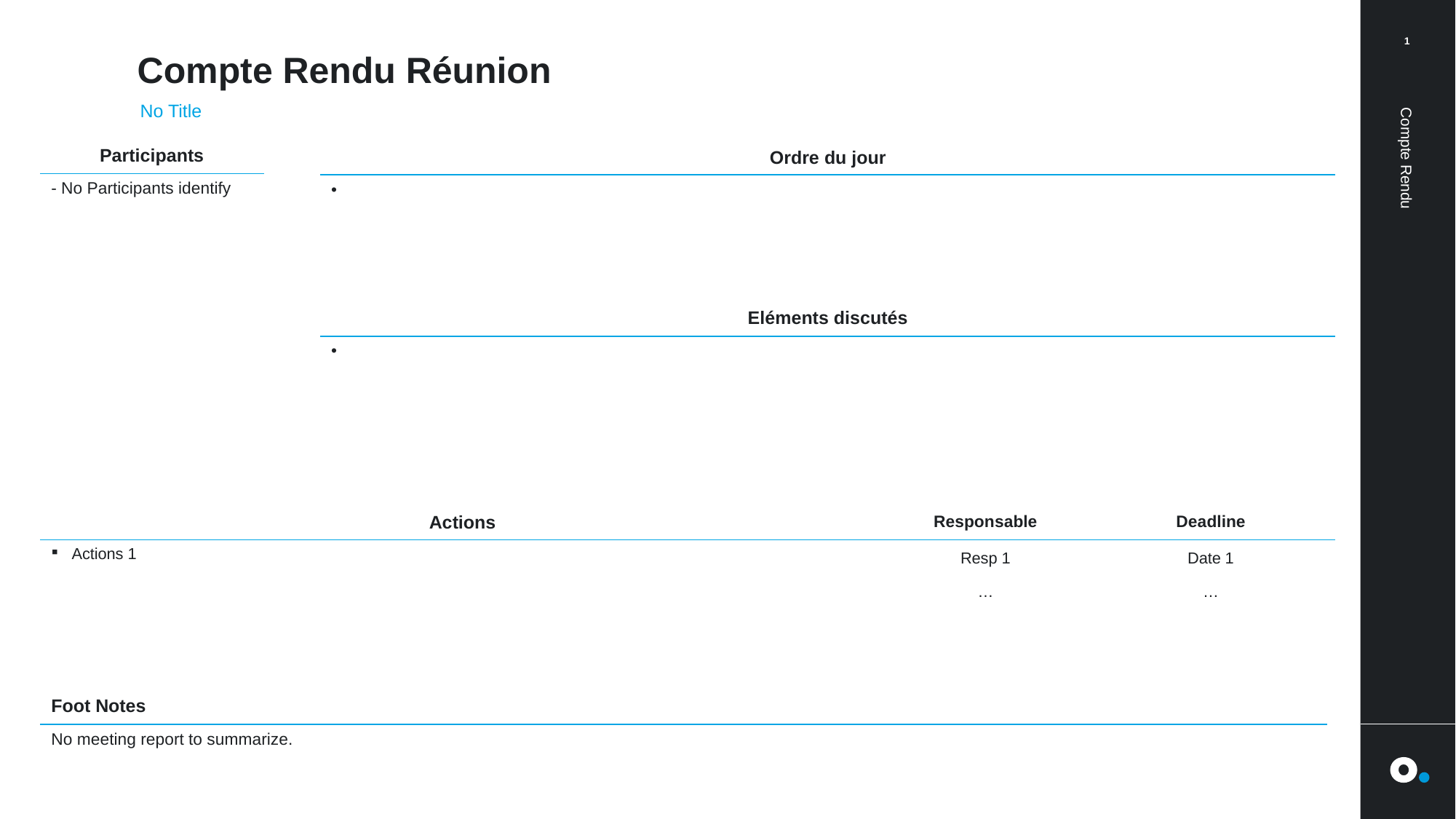

1
# Compte Rendu Réunion
No Title
| Participants |
| --- |
| - No Participants identify |
| Ordre du jour |
| --- |
| • |
Compte Rendu
| Eléments discutés |
| --- |
| • |
| Actions | Responsable | Deadline |
| --- | --- | --- |
| Actions 1 | Resp 1 | Date 1 |
|  | … | … |
|  |  |  |
|  |  |  |
|  |  |  |
|  |  |  |
|  |  |  |
|  |  |  |
|  |  |  |
|  |  |  |
| Foot Notes |
| --- |
| No meeting report to summarize. |